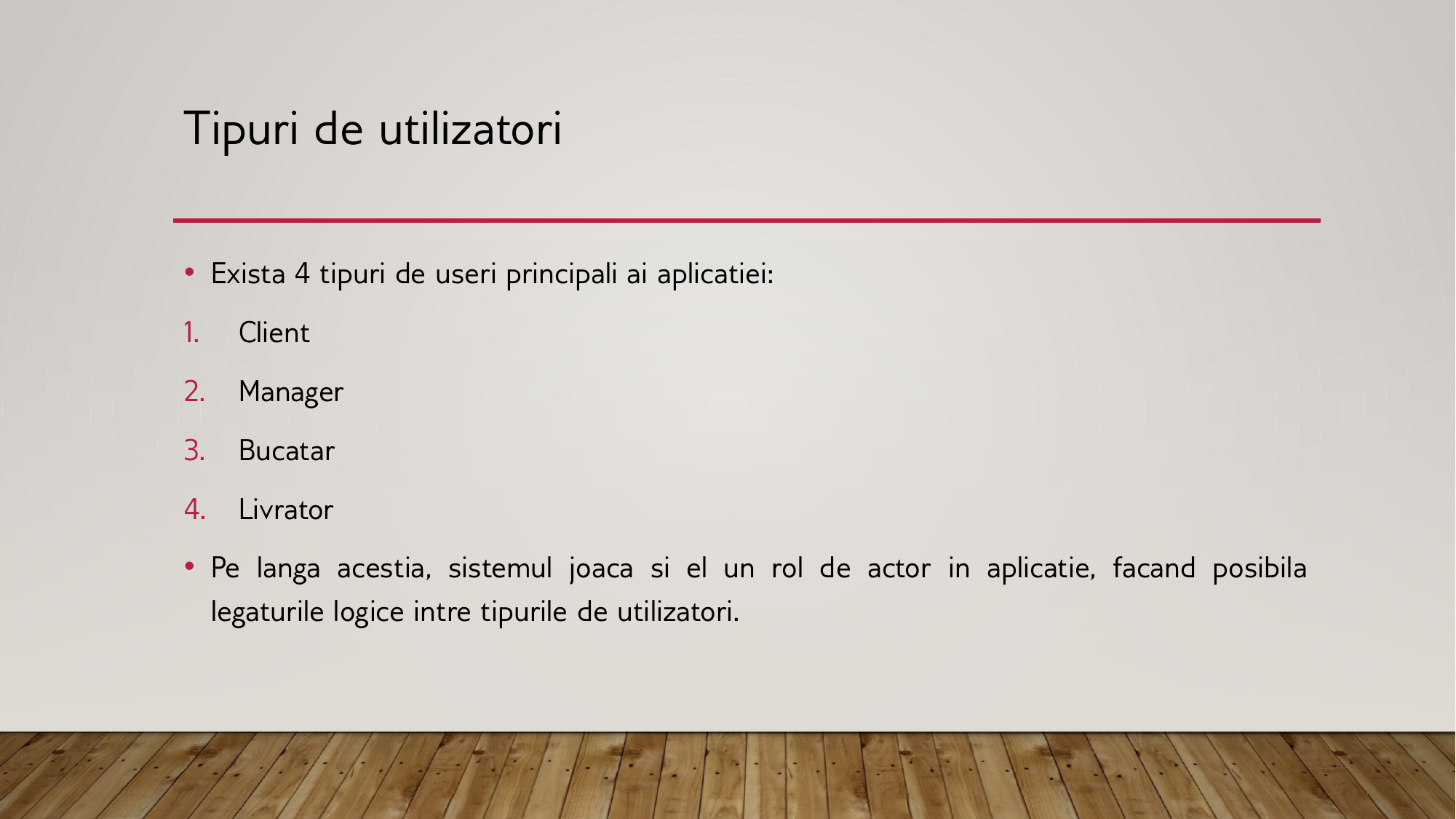

Tipuri de utilizatori

Exista 4 tipuri de useri principali ai aplicatiei:
Client
Manager
Bucatar
Livrator
Pe langa acestia, sistemul joaca si el un rol de actor in aplicatie, facand posibila legaturile logice intre tipurile de utilizatori.